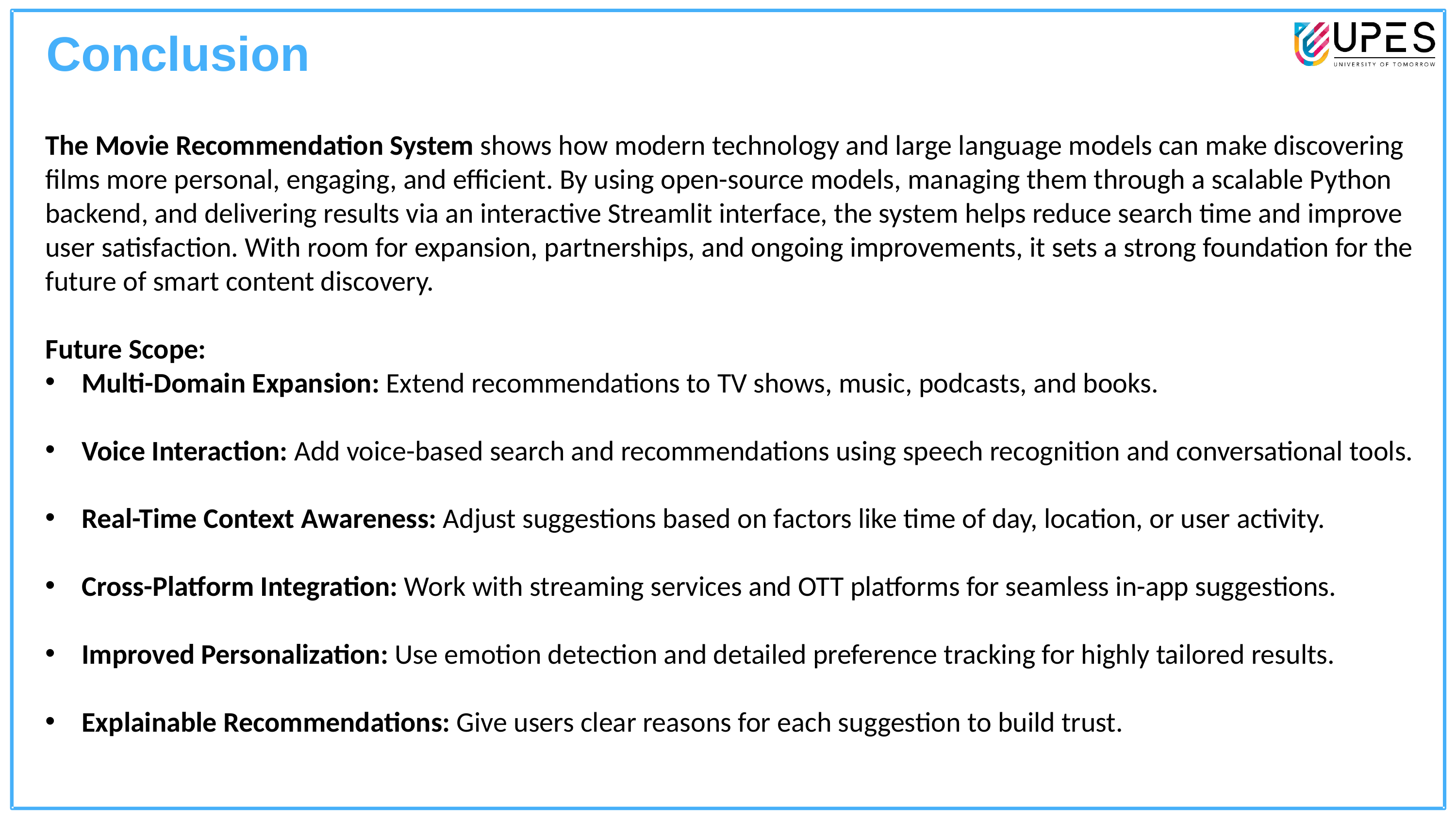

Conclusion
The Movie Recommendation System shows how modern technology and large language models can make discovering films more personal, engaging, and efficient. By using open-source models, managing them through a scalable Python backend, and delivering results via an interactive Streamlit interface, the system helps reduce search time and improve user satisfaction. With room for expansion, partnerships, and ongoing improvements, it sets a strong foundation for the future of smart content discovery.

Future Scope:
Multi-Domain Expansion: Extend recommendations to TV shows, music, podcasts, and books.

Voice Interaction: Add voice-based search and recommendations using speech recognition and conversational tools.

Real-Time Context Awareness: Adjust suggestions based on factors like time of day, location, or user activity.

Cross-Platform Integration: Work with streaming services and OTT platforms for seamless in-app suggestions.

Improved Personalization: Use emotion detection and detailed preference tracking for highly tailored results.

Explainable Recommendations: Give users clear reasons for each suggestion to build trust.